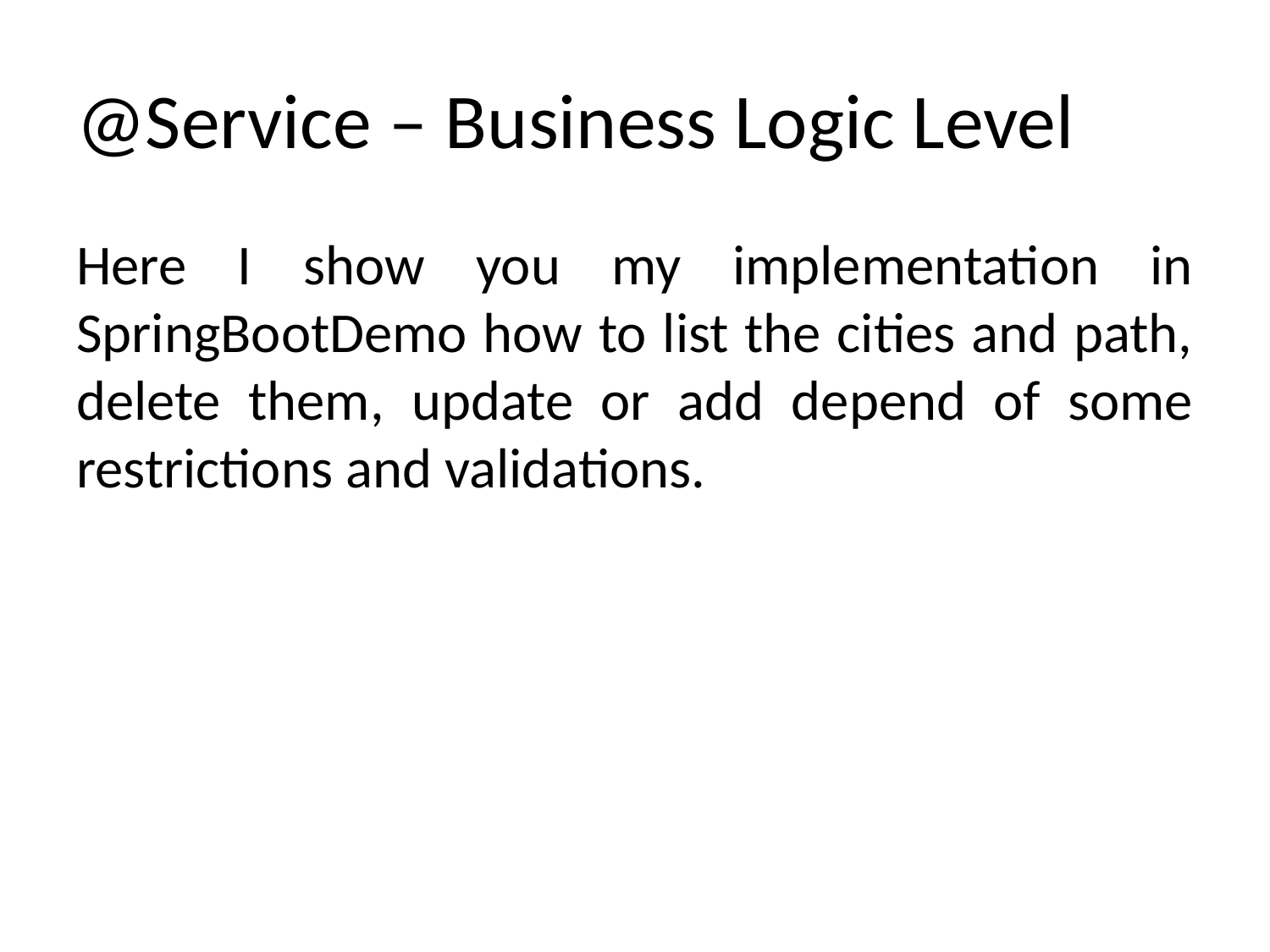

# @Service – Business Logic Level
Here I show you my implementation in SpringBootDemo how to list the cities and path, delete them, update or add depend of some restrictions and validations.